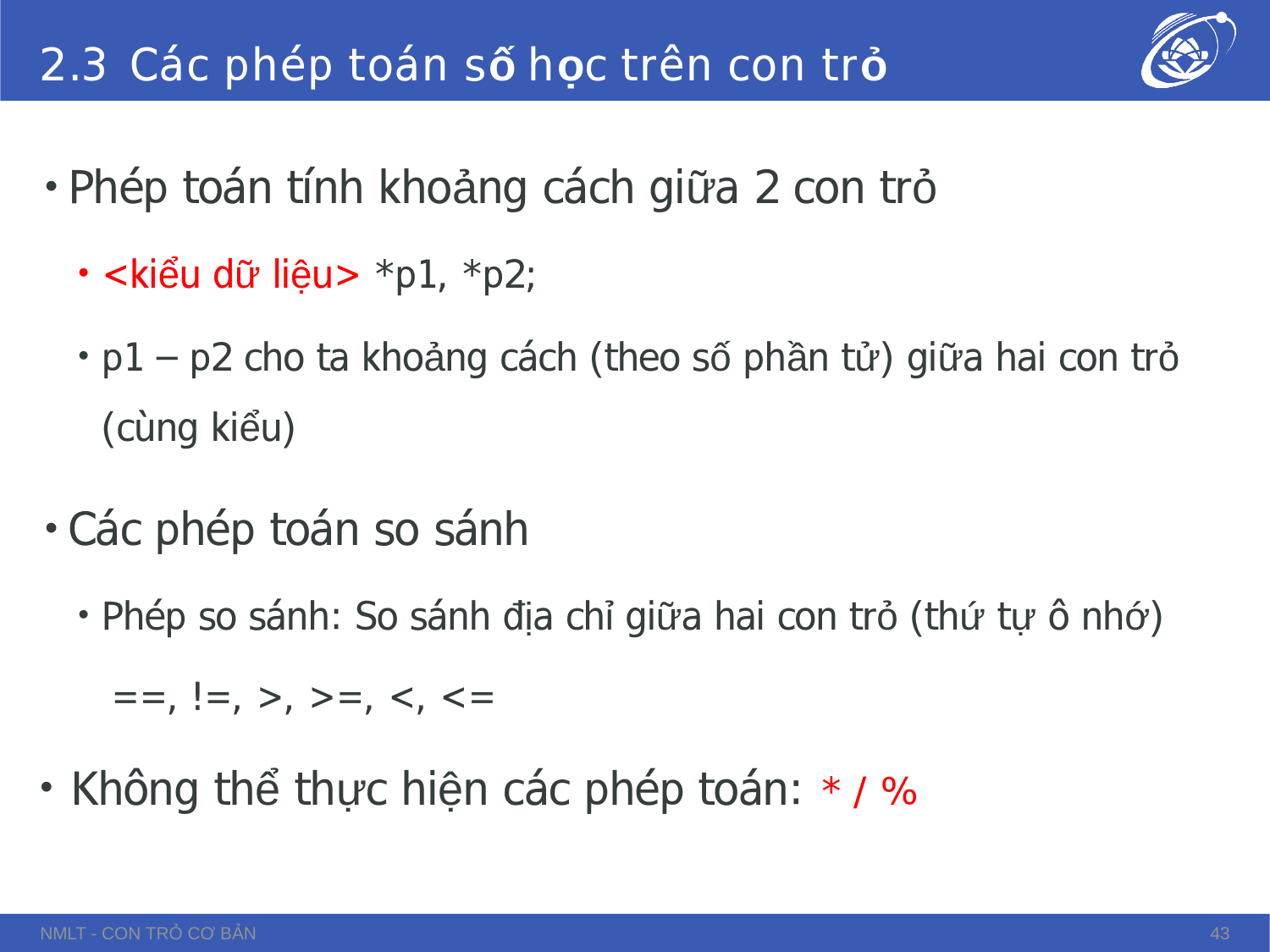

# 2.3 Các phép toán số học trên con trỏ
Phép toán tính khoảng cách giữa 2 con trỏ
<kiểu dữ liệu> *p1, *p2;
p1 – p2 cho ta khoảng cách (theo số phần tử) giữa hai con trỏ (cùng kiểu)
Các phép toán so sánh
Phép so sánh: So sánh địa chỉ giữa hai con trỏ (thứ tự ô nhớ)
==, !=, >, >=, <, <=
Không thể thực hiện các phép toán: * / %

NMLT - Con trỏ cơ bản
43